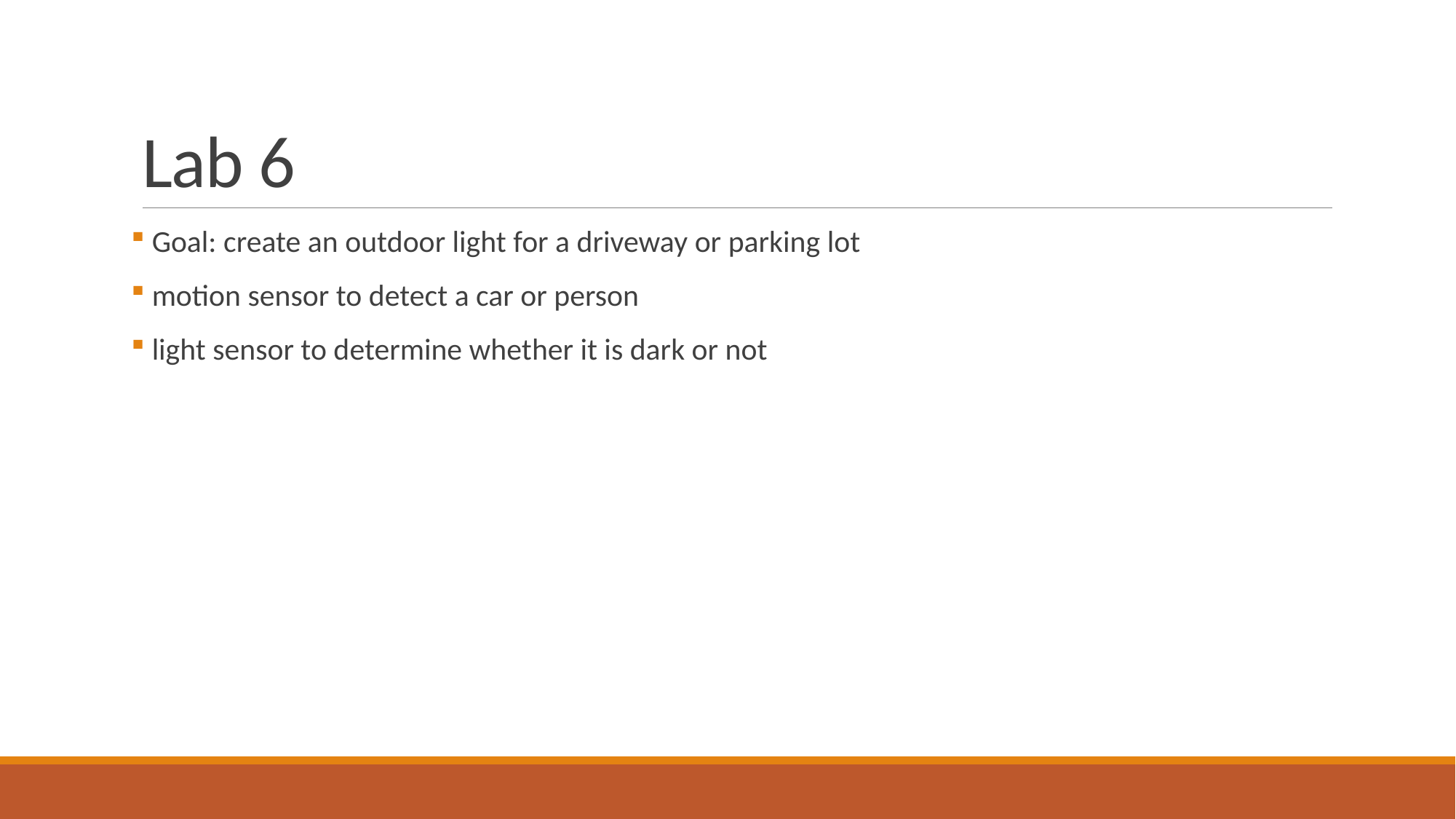

# Lab 6
 Goal: create an outdoor light for a driveway or parking lot
 motion sensor to detect a car or person
 light sensor to determine whether it is dark or not